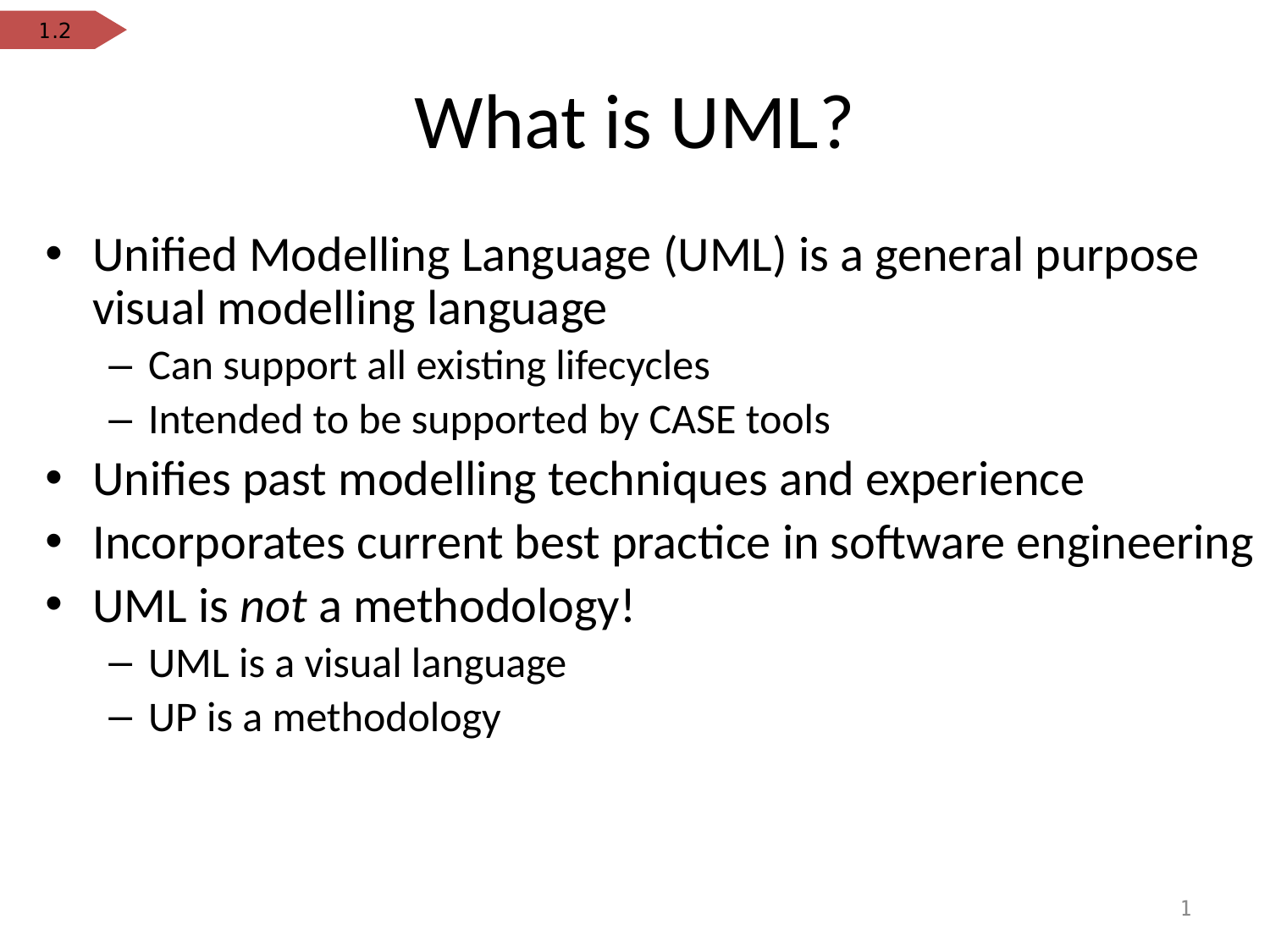

1.2
# What is UML?
Unified Modelling Language (UML) is a general purpose visual modelling language
Can support all existing lifecycles
Intended to be supported by CASE tools
Unifies past modelling techniques and experience
Incorporates current best practice in software engineering
UML is not a methodology!
UML is a visual language
UP is a methodology

1